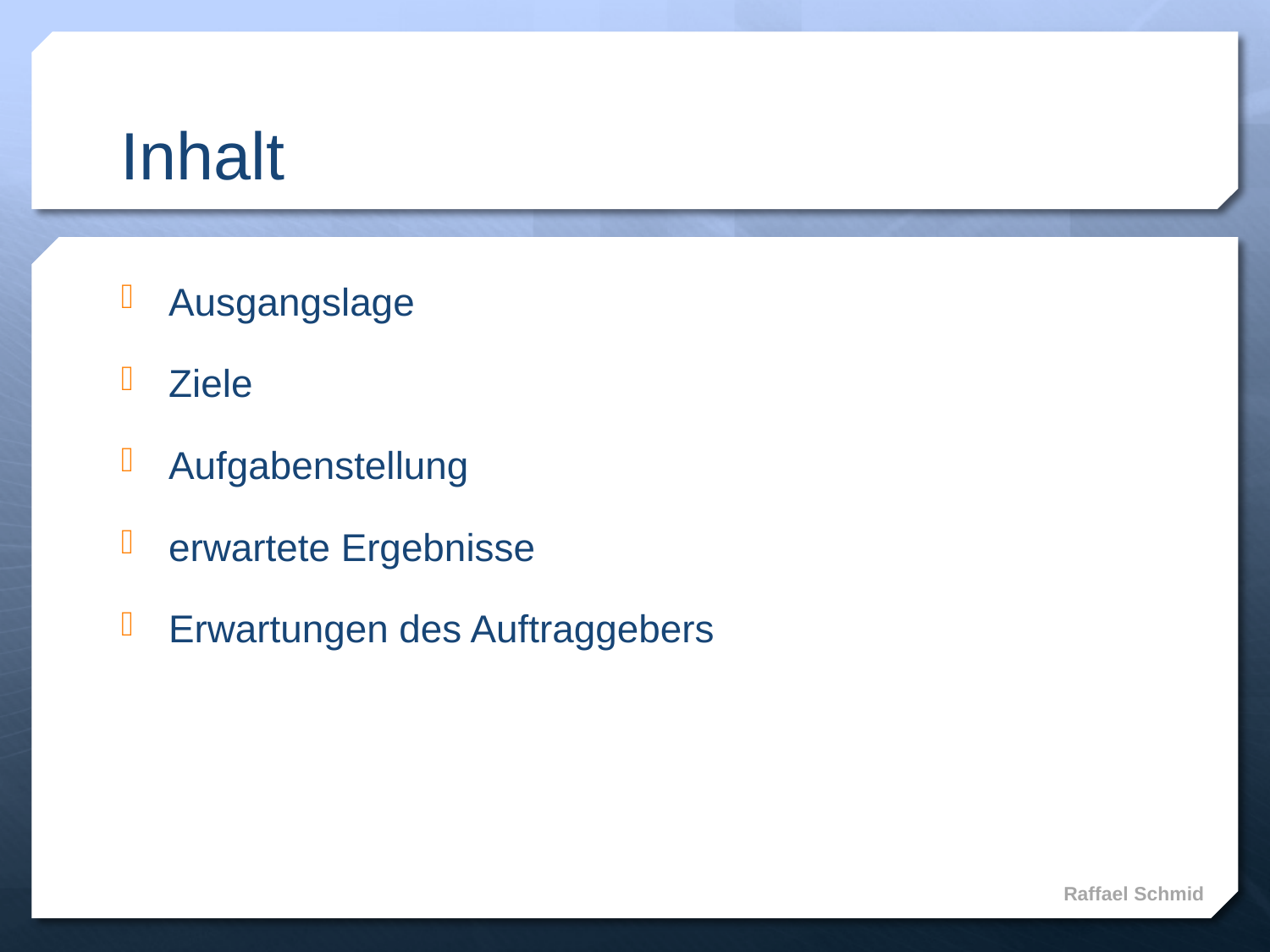

# Inhalt
Ausgangslage
Ziele
Aufgabenstellung
erwartete Ergebnisse
Erwartungen des Auftraggebers
Raffael Schmid